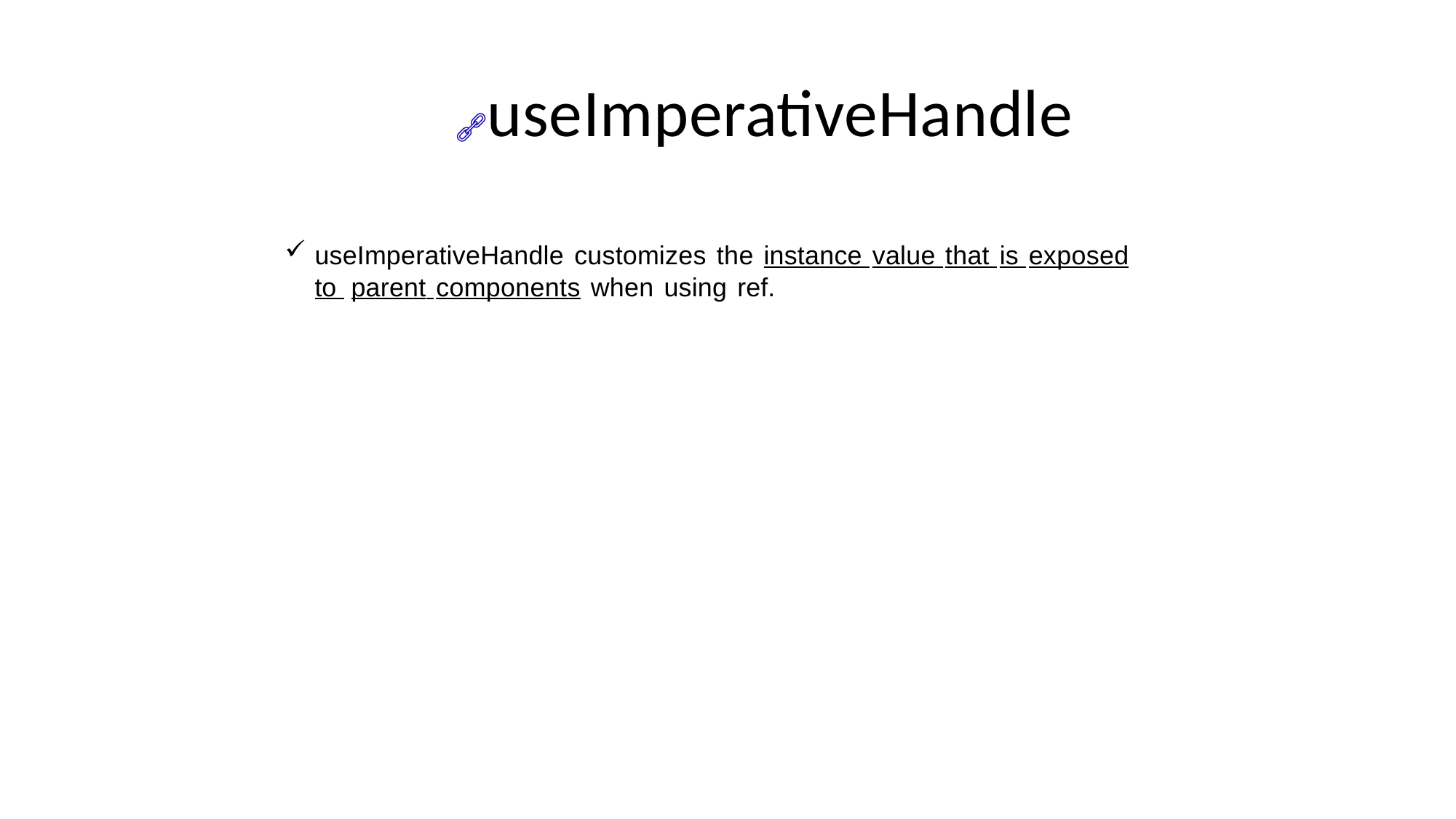

🔗useImperativeHandle
useImperativeHandle customizes the instance value that is exposed to  parent components when using ref.